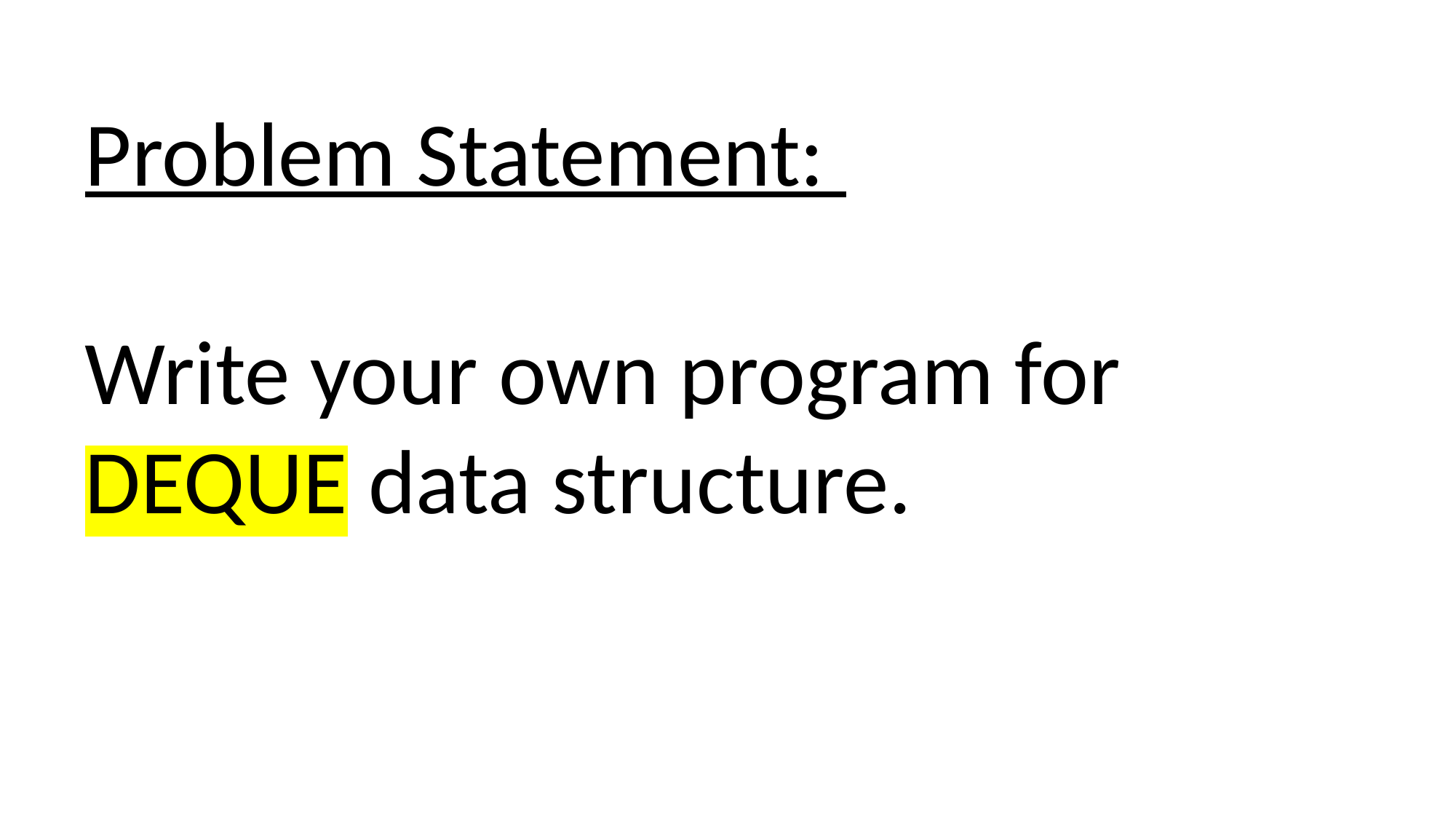

Problem Statement:

Write your own program for DEQUE data structure.